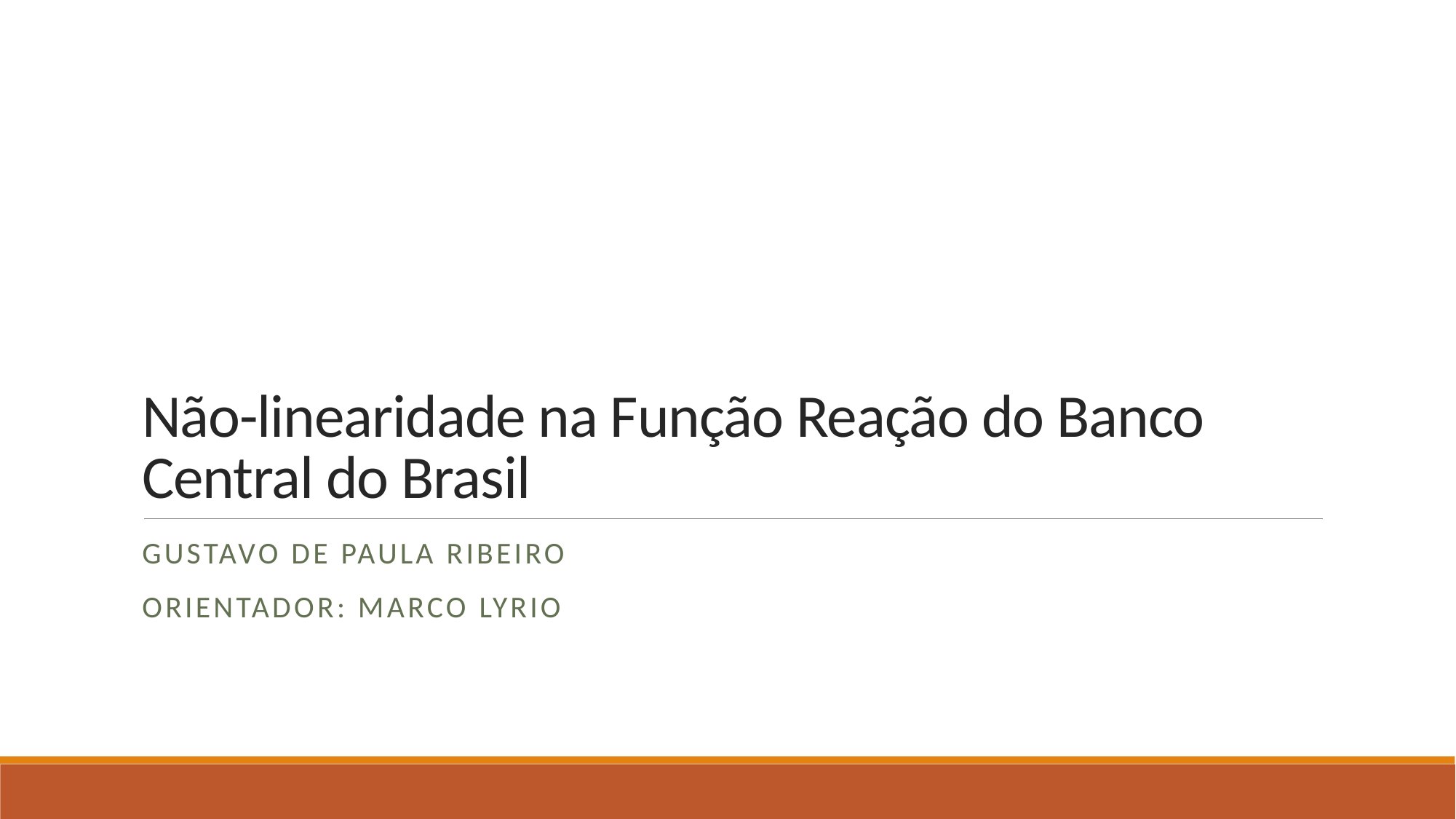

# Não-linearidade na Função Reação do Banco Central do Brasil
Gustavo de Paula ribeiro
Orientador: Marco lyrio